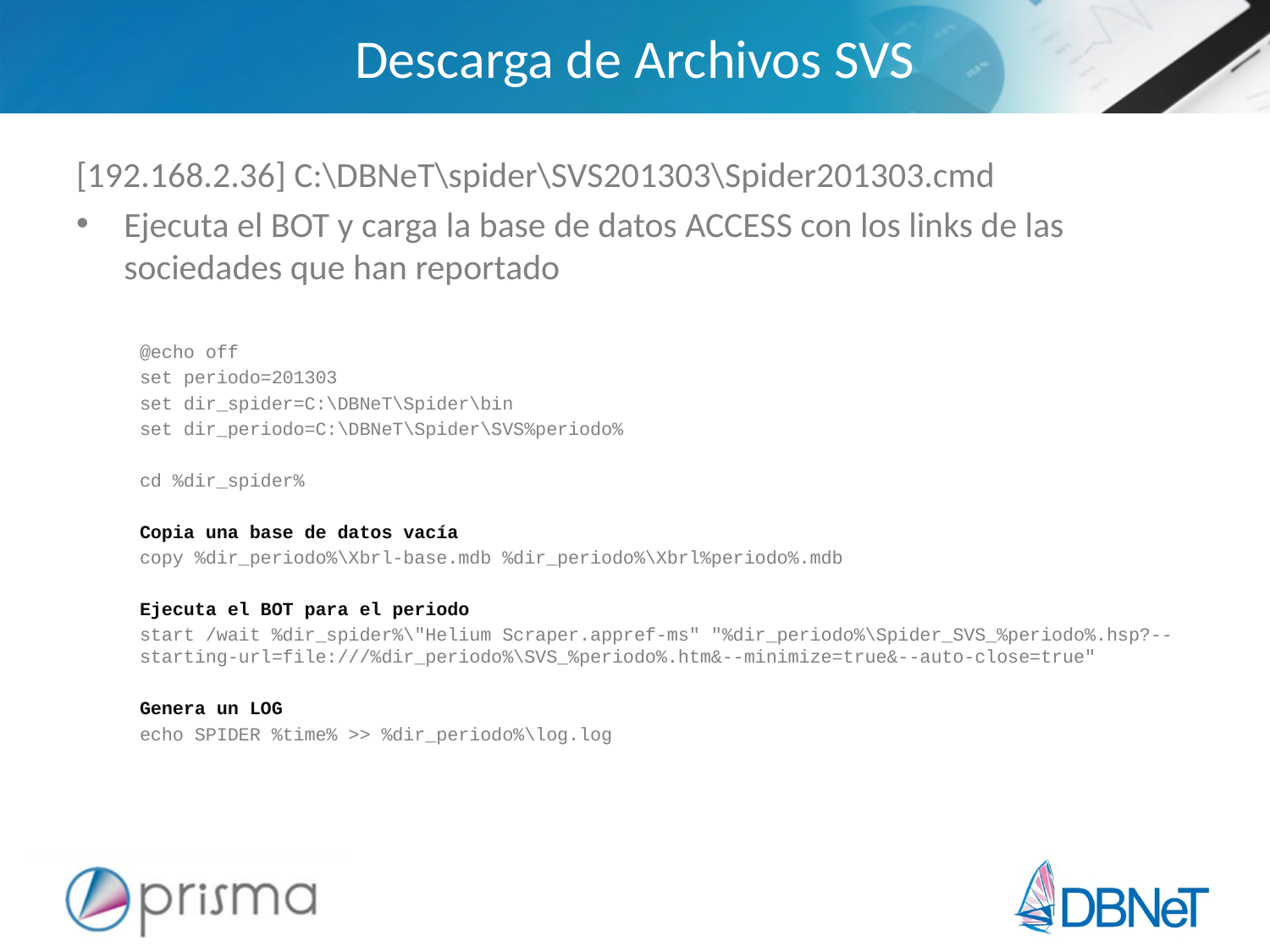

# Descarga de Archivos SVS
[192.168.2.36] C:\DBNeT\spider\SVS201303\Spider201303.cmd
Ejecuta el BOT y carga la base de datos ACCESS con los links de las sociedades que han reportado

@echo off
set periodo=201303
set dir_spider=C:\DBNeT\Spider\bin
set dir_periodo=C:\DBNeT\Spider\SVS%periodo%

cd %dir_spider%

Copia una base de datos vacía
copy %dir_periodo%\Xbrl-base.mdb %dir_periodo%\Xbrl%periodo%.mdb

Ejecuta el BOT para el periodo
start /wait %dir_spider%\"Helium Scraper.appref-ms" "%dir_periodo%\Spider_SVS_%periodo%.hsp?--starting-url=file:///%dir_periodo%\SVS_%periodo%.htm&--minimize=true&--auto-close=true"

Genera un LOG
echo SPIDER %time% >> %dir_periodo%\log.log